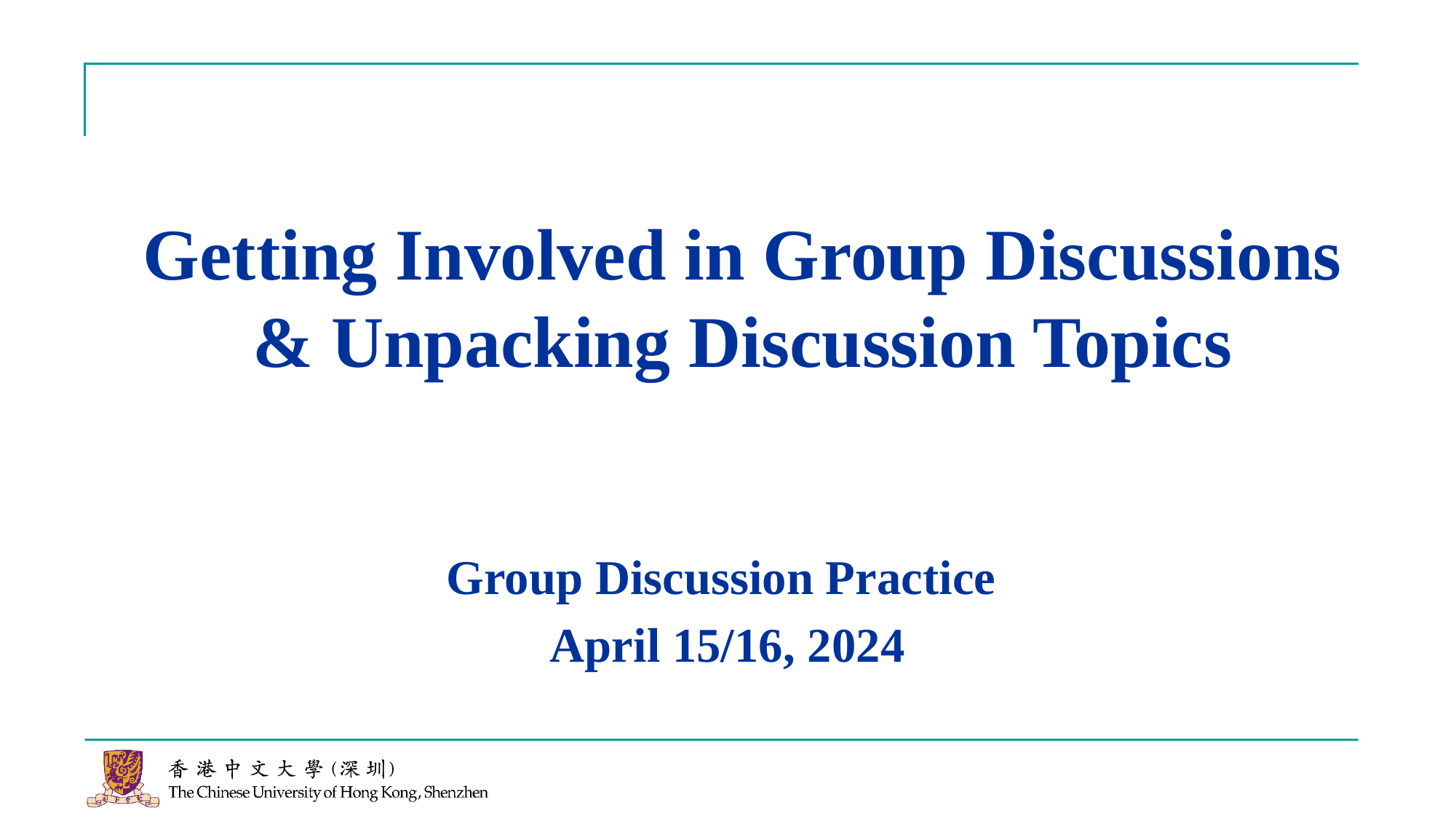

# Getting Involved in Group Discussions & Unpacking Discussion Topics
Group Discussion Practice
April 15/16, 2024